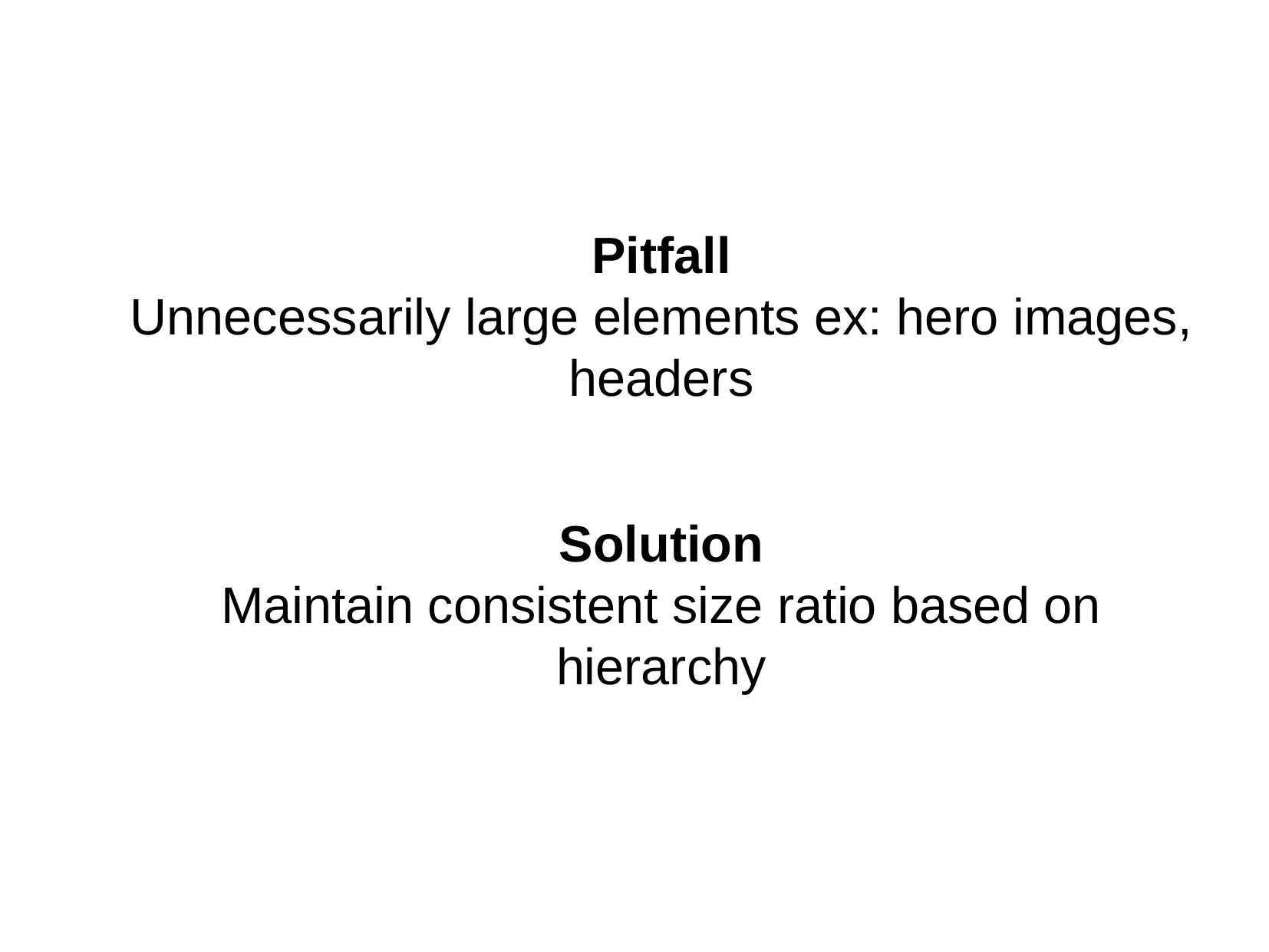

Pitfall
Unnecessarily large elements ex: hero images, headers
Solution
Maintain consistent size ratio based on hierarchy